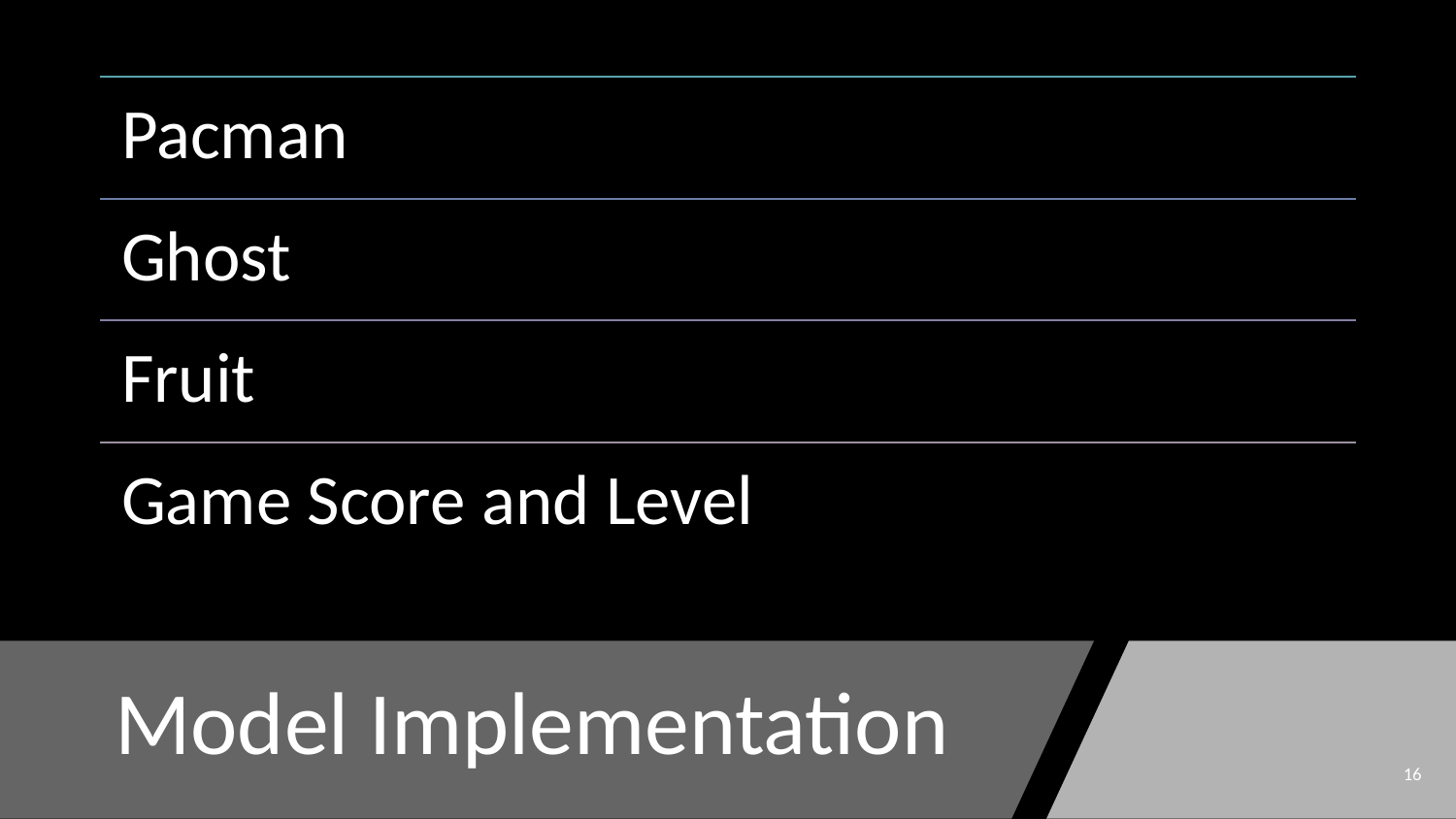

Pacman

Ghost

Fruit

Game Score and Level

# Model Implementation
16